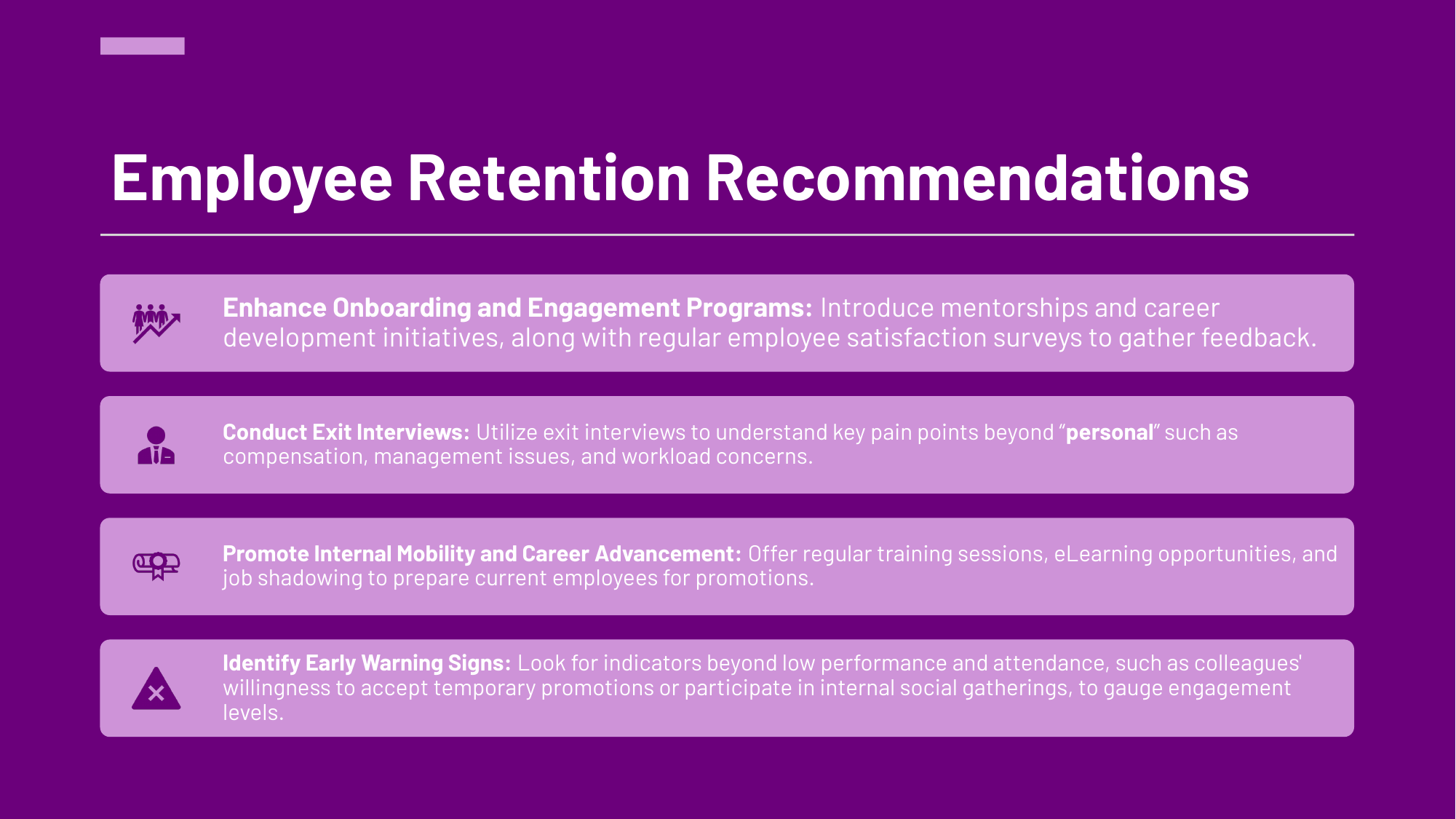

# Employee Retention Recommendations

Enhance Onboarding and Engagement Programs: Introduce mentorships and career development initiatives, along with regular employee satisfaction surveys to gather feedback.
Conduct Exit Interviews: Utilize exit interviews to understand key pain points beyond “personal” such as compensation, management issues, and workload concerns.
Promote Internal Mobility and Career Advancement: Offer regular training sessions, eLearning opportunities, and job shadowing to prepare current employees for promotions.
Identify Early Warning Signs: Look for indicators beyond low performance and attendance, such as colleagues' willingness to accept temporary promotions or participate in internal social gatherings, to gauge engagement levels.